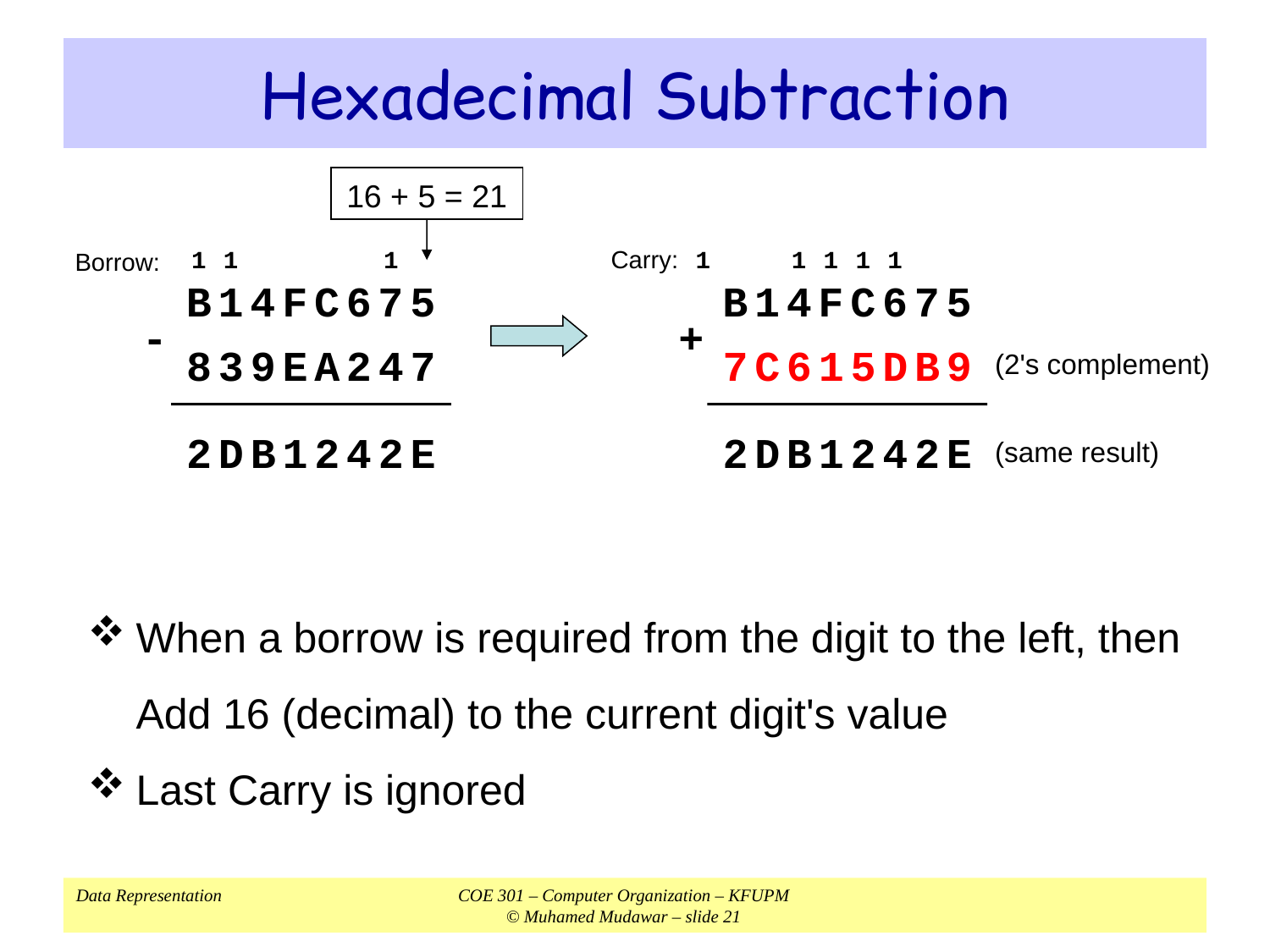

# Hexadecimal Subtraction
16 + 5 = 21

1
1
1
Carry:
1
2
1
2
1
1
1
2
1
4
Borrow:
B
1
4
F
C
6
7
5
B
1
4
F
C
6
7
5
+
7
C
6
1
5
D
B
9
(2's complement)

-

8
3
9
E
A
2
4
7

2
D
B
1
2
4
2
E
D
B
E
(same result)
When a borrow is required from the digit to the left, then
	Add 16 (decimal) to the current digit's value
Last Carry is ignored